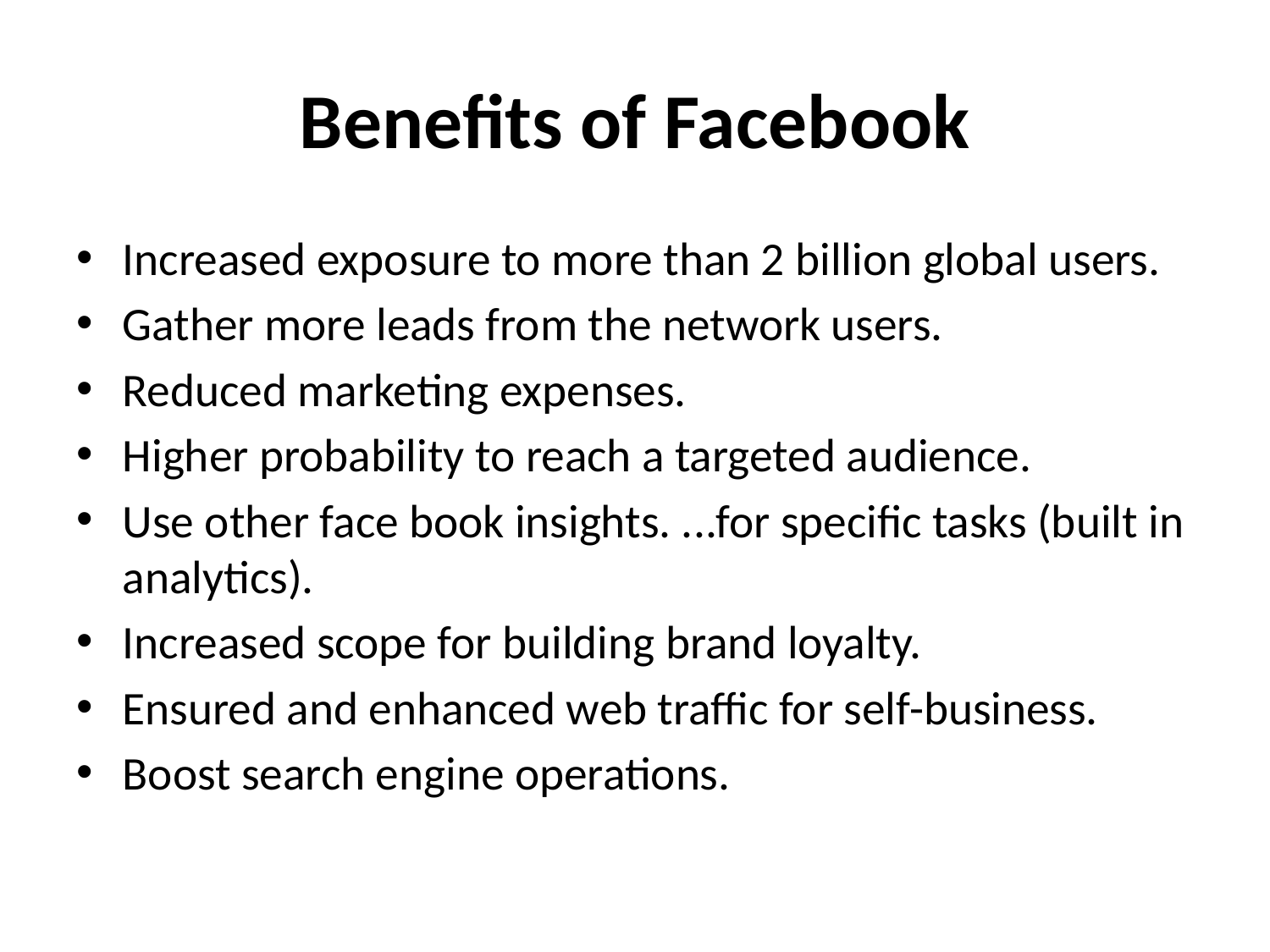

# Benefits of Facebook
Increased exposure to more than 2 billion global users.
Gather more leads from the network users.
Reduced marketing expenses.
Higher probability to reach a targeted audience.
Use other face book insights. ...for specific tasks (built in analytics).
Increased scope for building brand loyalty.
Ensured and enhanced web traffic for self-business.
Boost search engine operations.